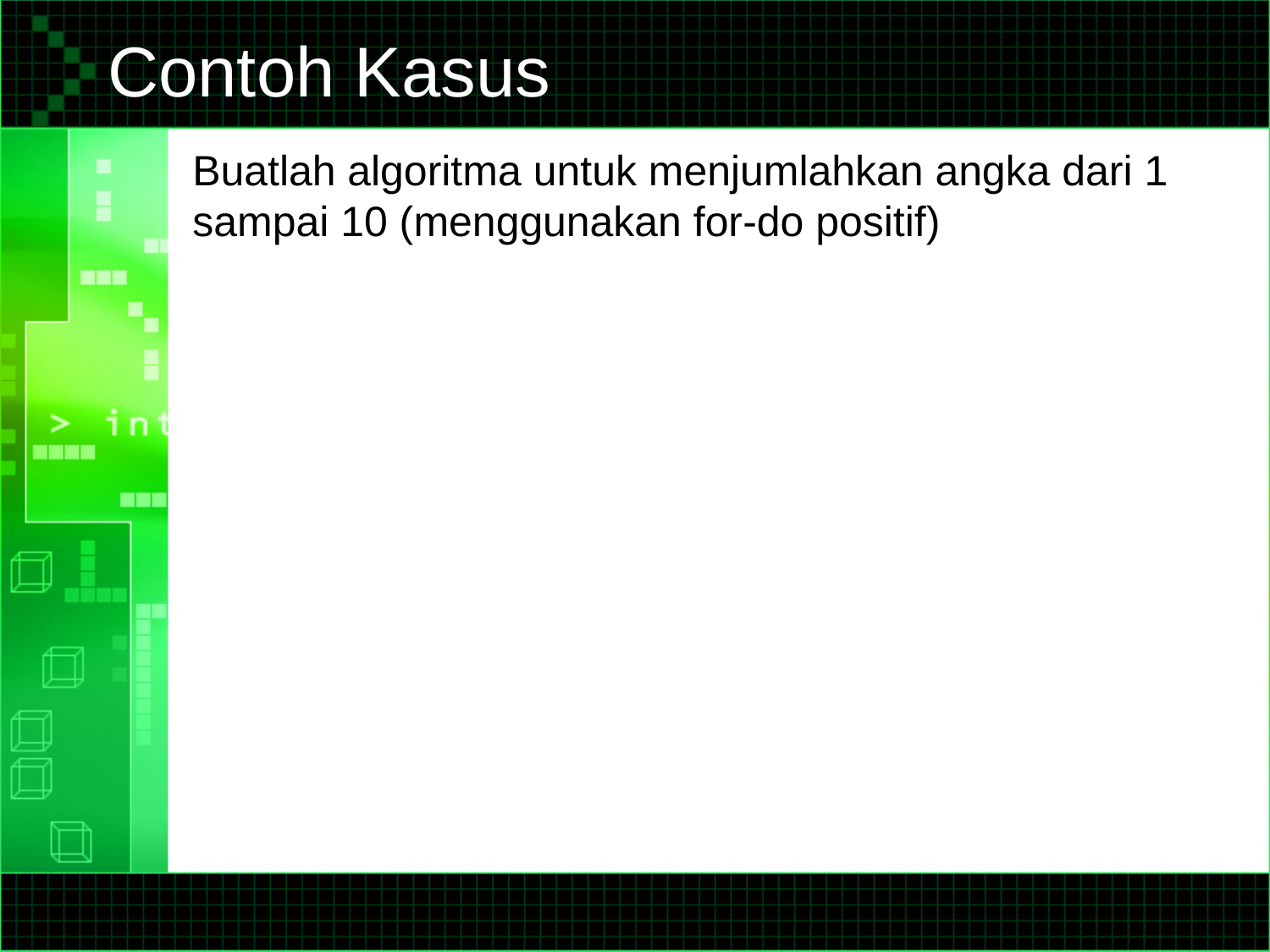

# Contoh Kasus
Buatlah algoritma untuk menjumlahkan angka dari 1 sampai 10 (menggunakan for-do positif)